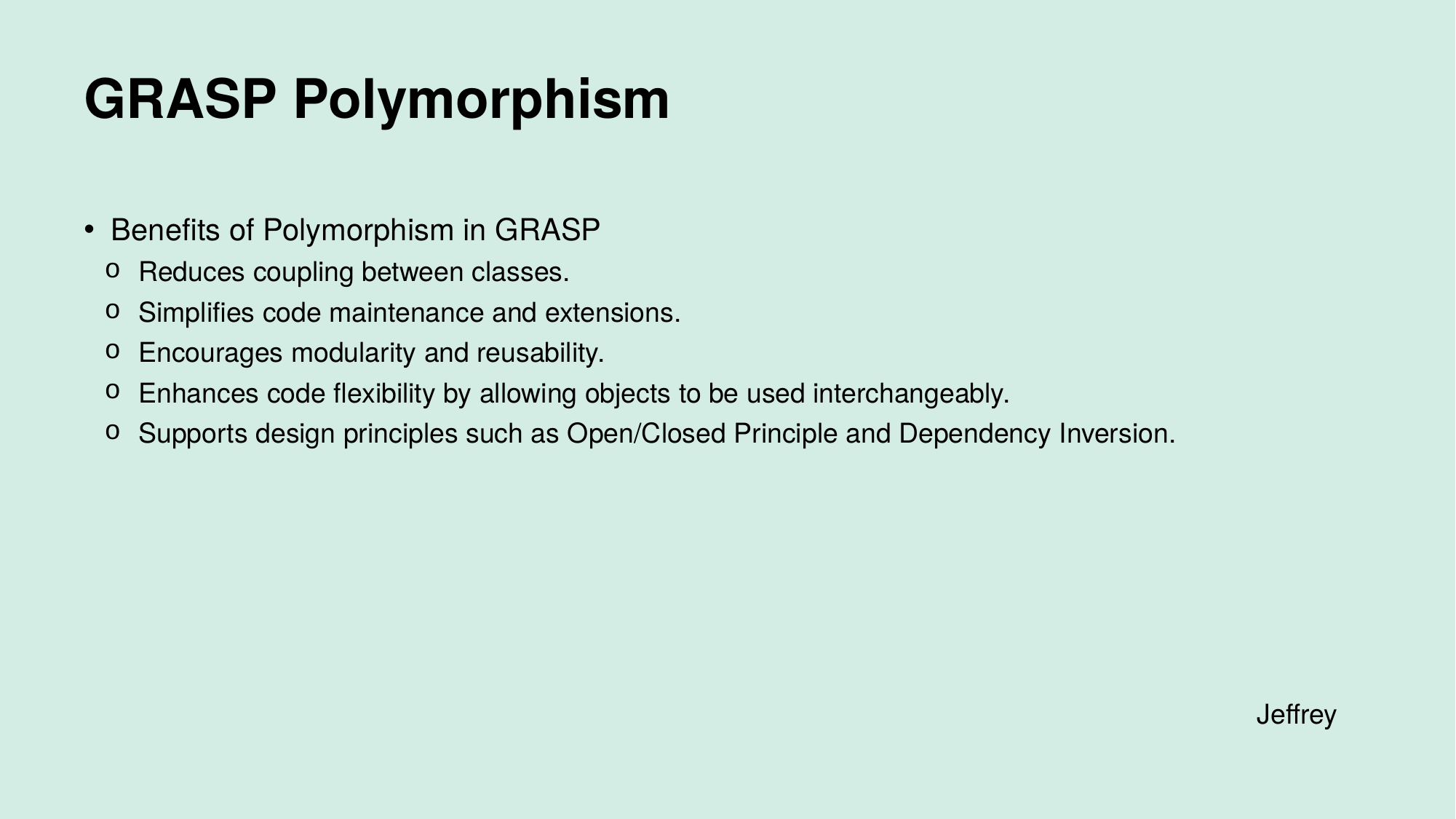

# GRASP Polymorphism
Benefits of Polymorphism in GRASP
Reduces coupling between classes.
Simplifies code maintenance and extensions.
Encourages modularity and reusability.
Enhances code flexibility by allowing objects to be used interchangeably.
Supports design principles such as Open/Closed Principle and Dependency Inversion.

Jeffrey